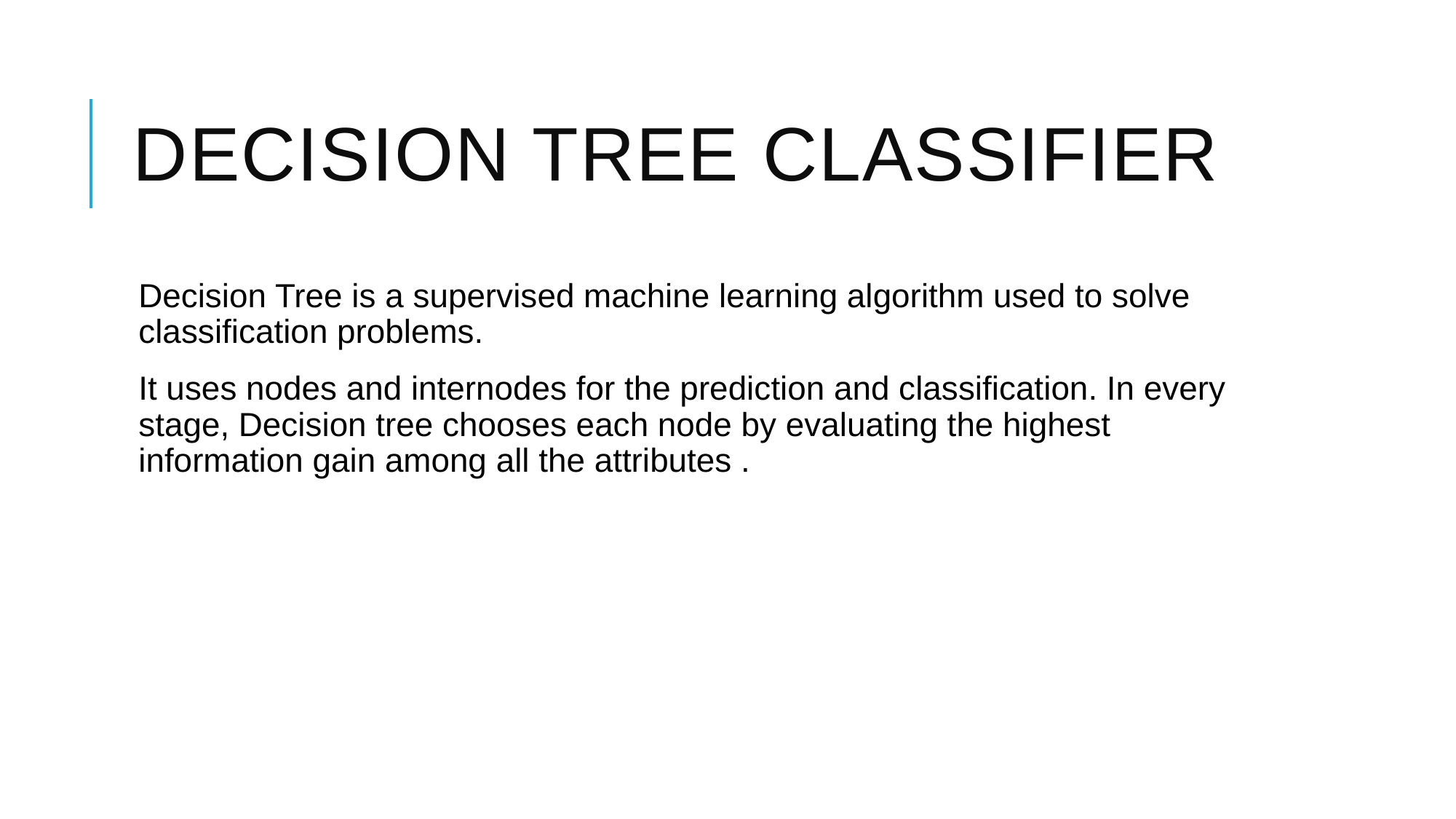

# Decision Tree Classifier
Decision Tree is a supervised machine learning algorithm used to solve classification problems.
It uses nodes and internodes for the prediction and classification. In every stage, Decision tree chooses each node by evaluating the highest information gain among all the attributes .